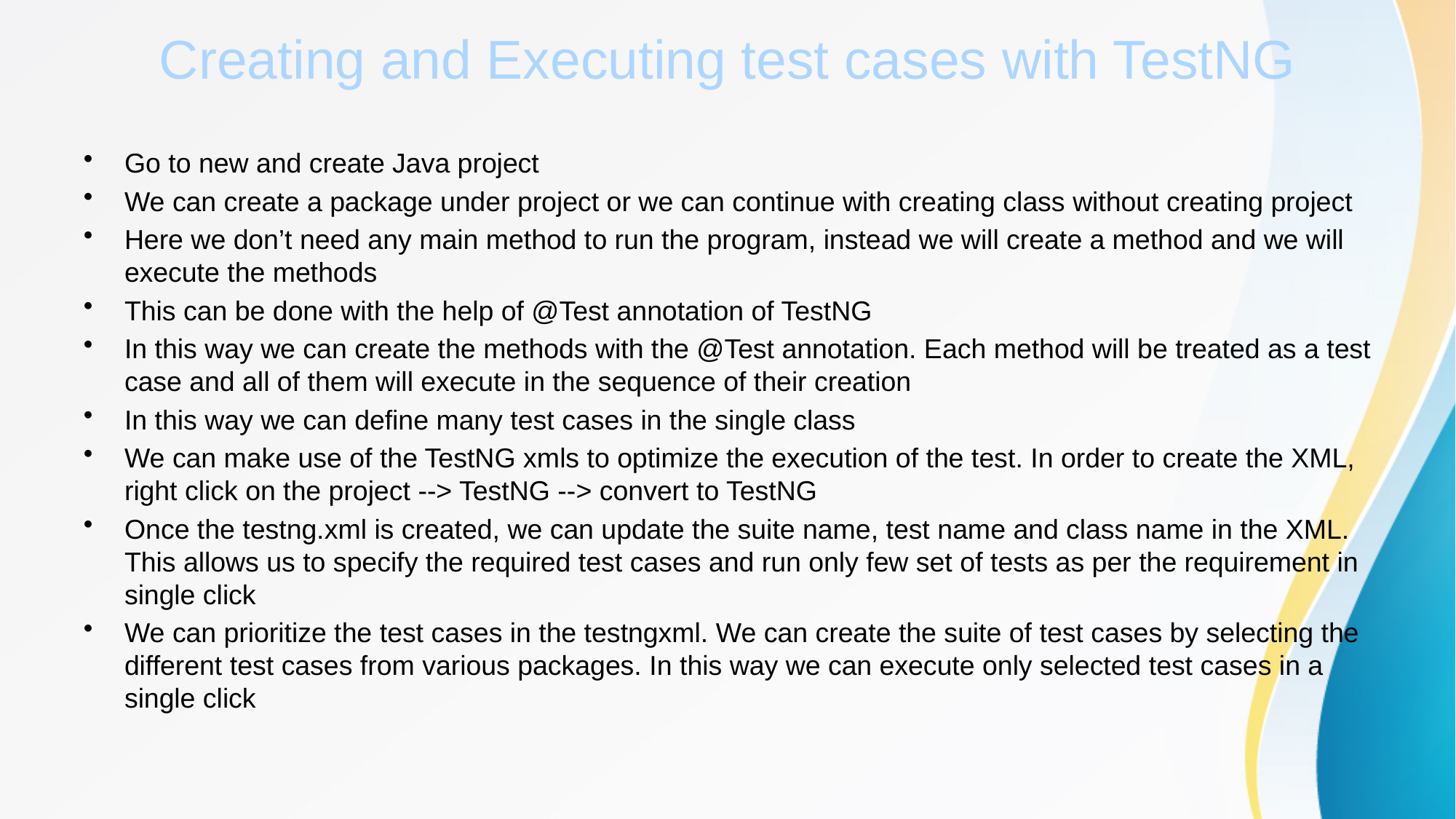

# Creating and Executing test cases with TestNG
Go to new and create Java project
We can create a package under project or we can continue with creating class without creating project
Here we don’t need any main method to run the program, instead we will create a method and we will execute the methods
This can be done with the help of @Test annotation of TestNG
In this way we can create the methods with the @Test annotation. Each method will be treated as a test case and all of them will execute in the sequence of their creation
In this way we can define many test cases in the single class
We can make use of the TestNG xmls to optimize the execution of the test. In order to create the XML, right click on the project --> TestNG --> convert to TestNG
Once the testng.xml is created, we can update the suite name, test name and class name in the XML. This allows us to specify the required test cases and run only few set of tests as per the requirement in single click
We can prioritize the test cases in the testngxml. We can create the suite of test cases by selecting the different test cases from various packages. In this way we can execute only selected test cases in a single click